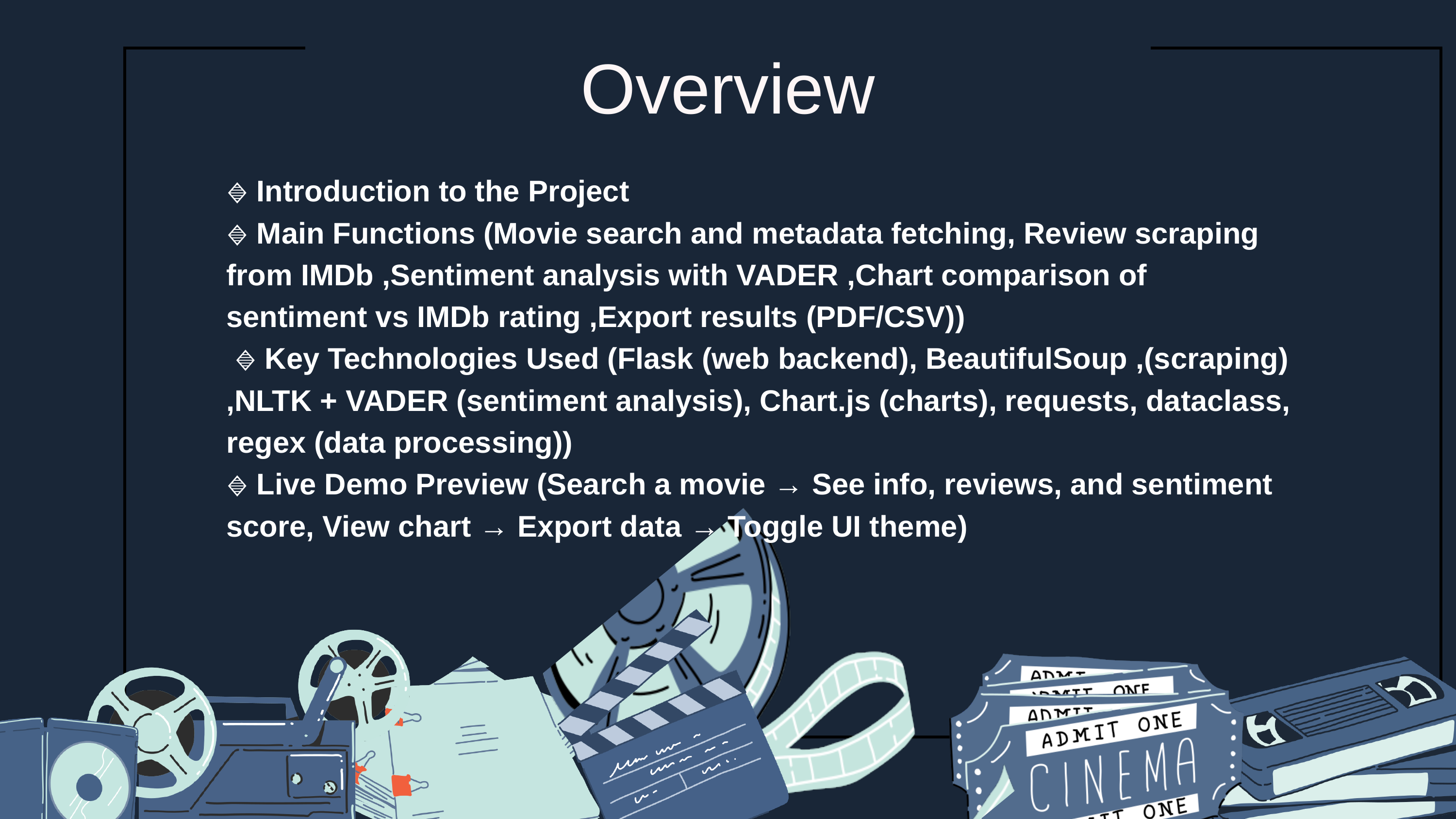

Overview

🔹 Introduction to the Project
🔹 Main Functions (Movie search and metadata fetching, Review scraping from IMDb ,Sentiment analysis with VADER ,Chart comparison of sentiment vs IMDb rating ,Export results (PDF/CSV))
 🔹 Key Technologies Used (Flask (web backend), BeautifulSoup ,(scraping) ,NLTK + VADER (sentiment analysis), Chart.js (charts), requests, dataclass, regex (data processing))
🔹 Live Demo Preview (Search a movie → See info, reviews, and sentiment score, View chart → Export data → Toggle UI theme)